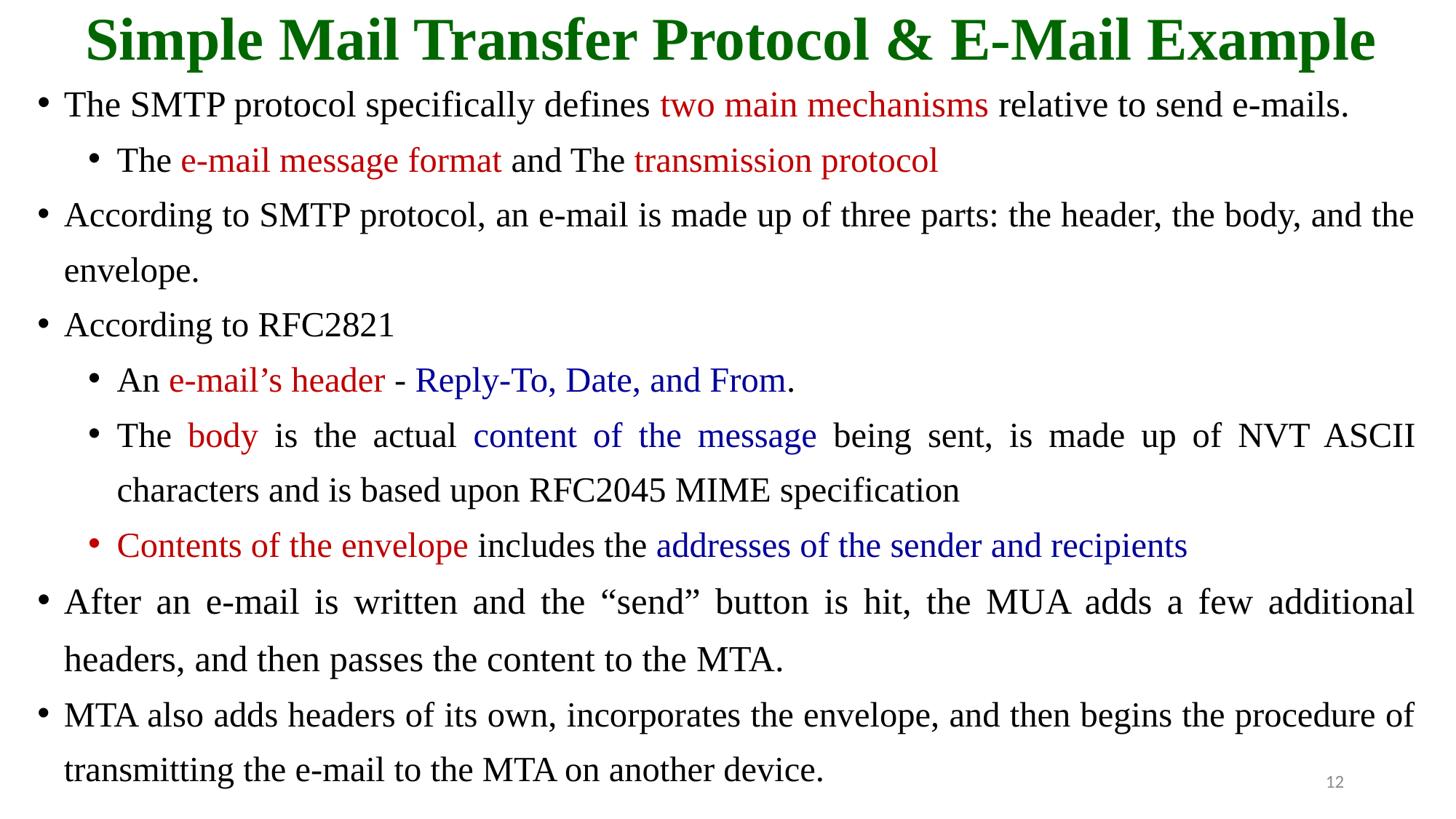

# Simple Mail Transfer Protocol & E-Mail Example
The SMTP protocol specifically defines two main mechanisms relative to send e-mails.
The e-mail message format and The transmission protocol
According to SMTP protocol, an e-mail is made up of three parts: the header, the body, and the envelope.
According to RFC2821
An e-mail’s header - Reply-To, Date, and From.
The body is the actual content of the message being sent, is made up of NVT ASCII characters and is based upon RFC2045 MIME specification
Contents of the envelope includes the addresses of the sender and recipients
After an e-mail is written and the “send” button is hit, the MUA adds a few additional headers, and then passes the content to the MTA.
MTA also adds headers of its own, incorporates the envelope, and then begins the procedure of transmitting the e-mail to the MTA on another device.
12